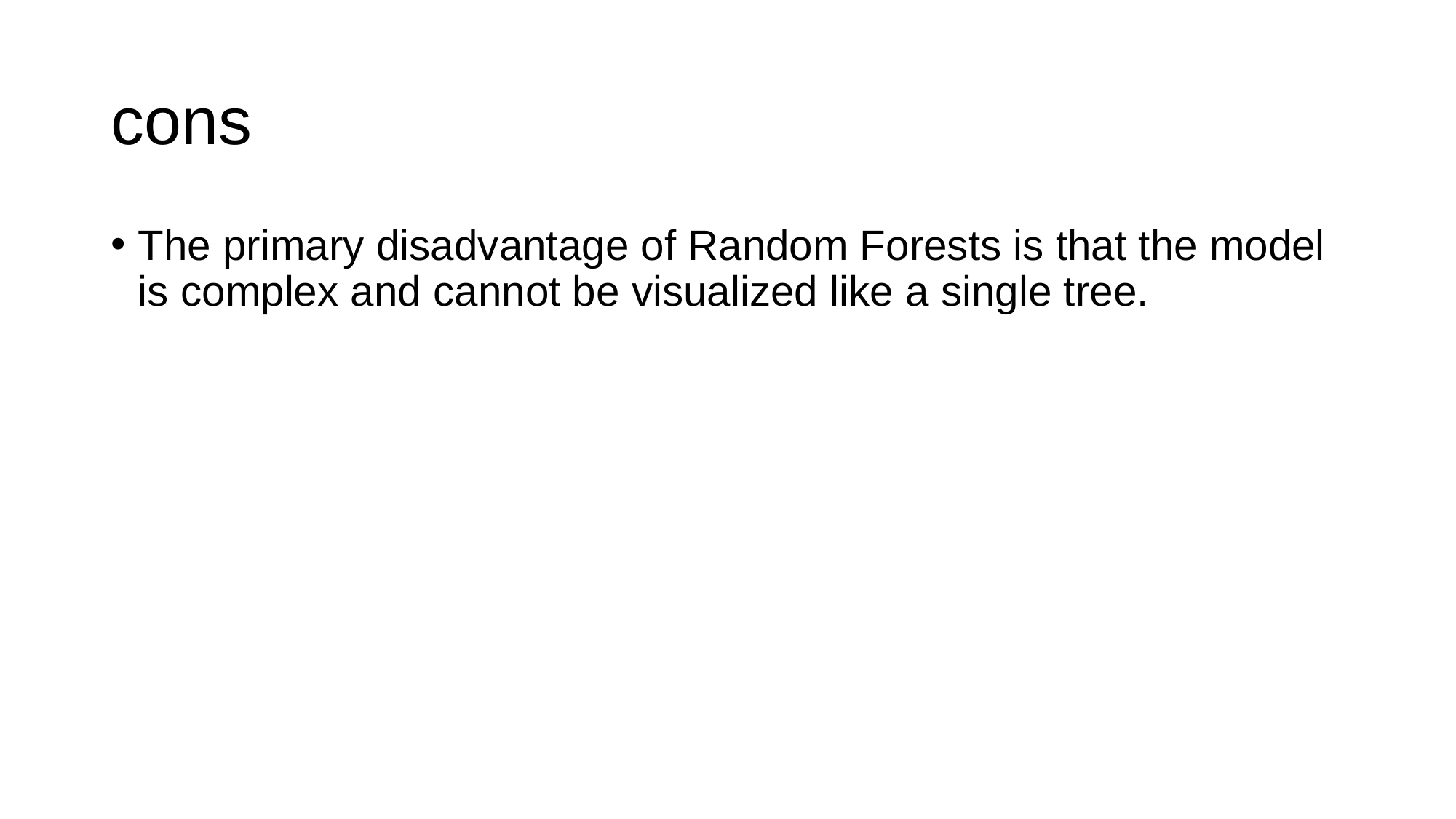

# cons
The primary disadvantage of Random Forests is that the model is complex and cannot be visualized like a single tree.